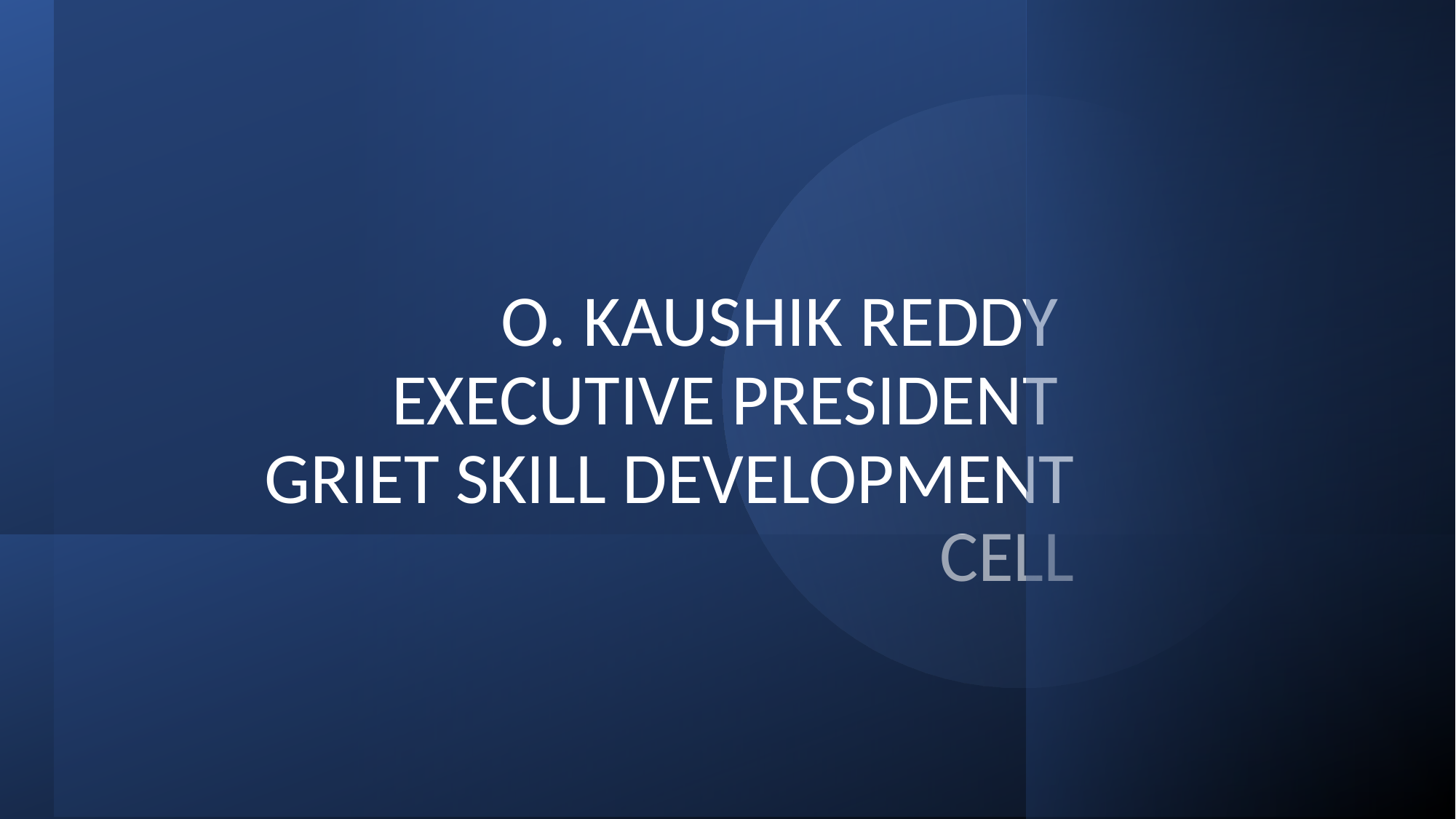

# O. KAUSHIK REDDY EXECUTIVE PRESIDENT GRIET SKILL DEVELOPMENT CELL